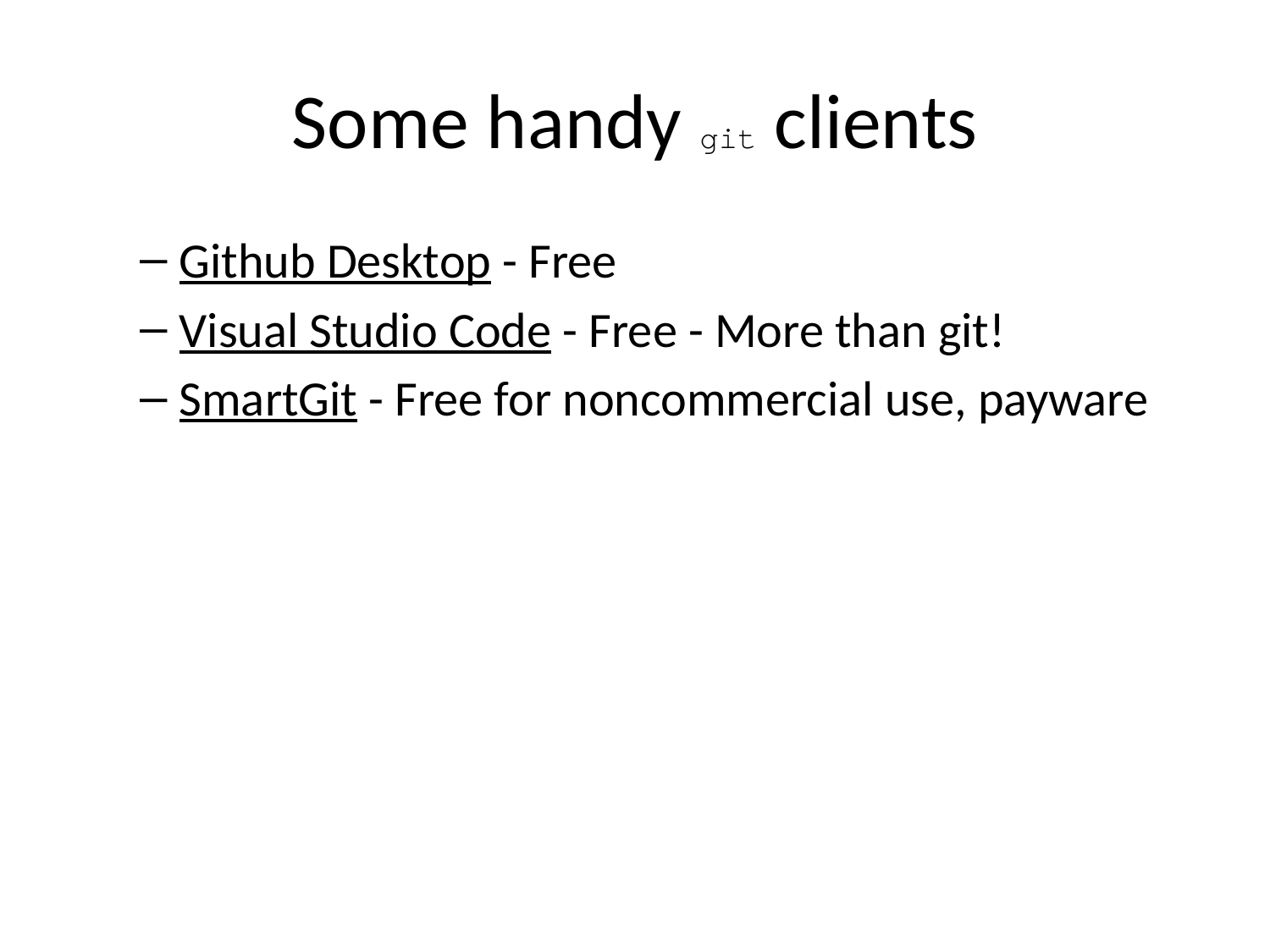

# Some handy git clients
Github Desktop - Free
Visual Studio Code - Free - More than git!
SmartGit - Free for noncommercial use, payware